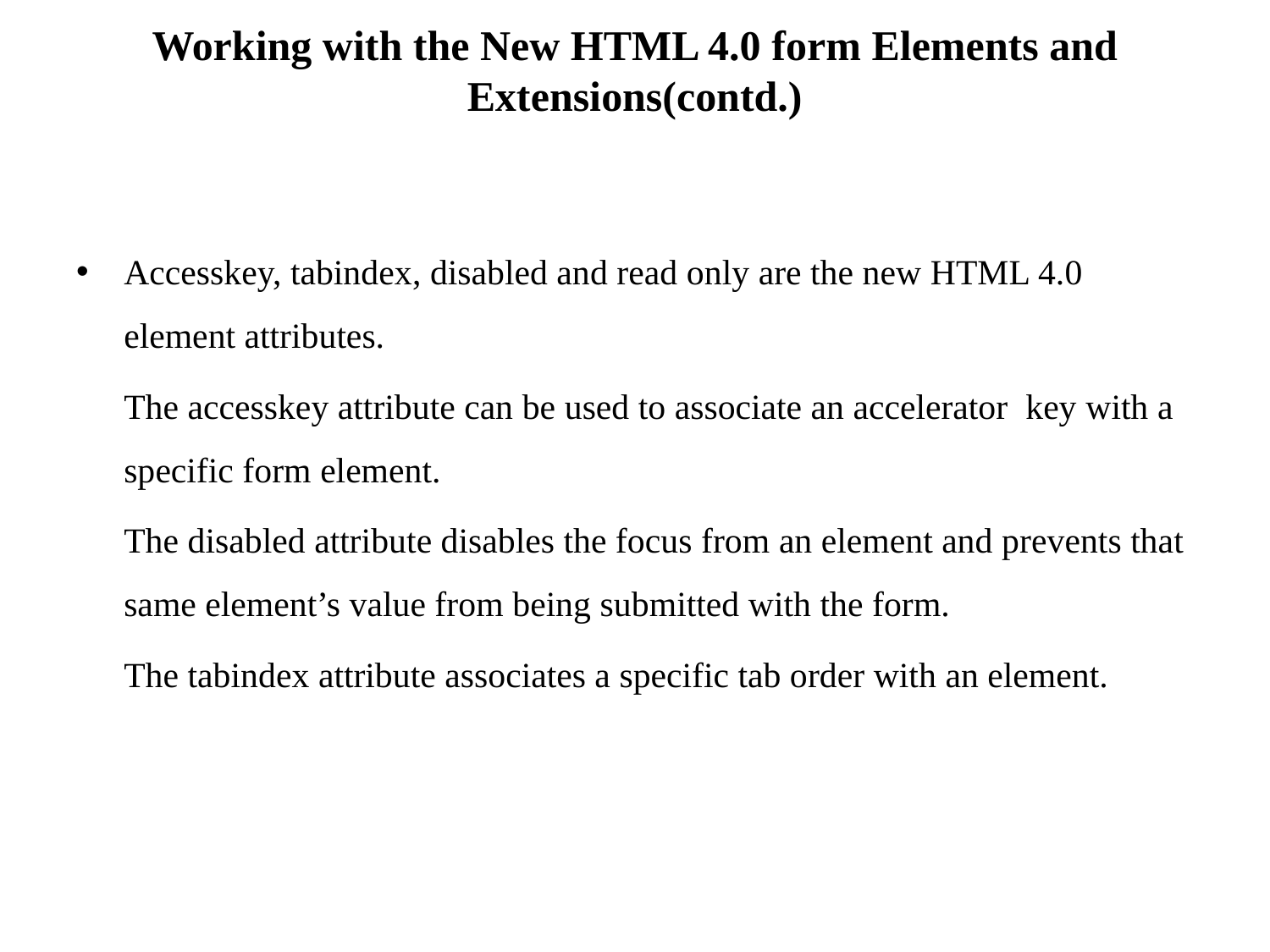

# Working with the New HTML 4.0 form Elements and Extensions(contd.)
Accesskey, tabindex, disabled and read only are the new HTML 4.0 element attributes.
	The accesskey attribute can be used to associate an accelerator  key with a specific form element.
	The disabled attribute disables the focus from an element and prevents that same element’s value from being submitted with the form.
	The tabindex attribute associates a specific tab order with an element.